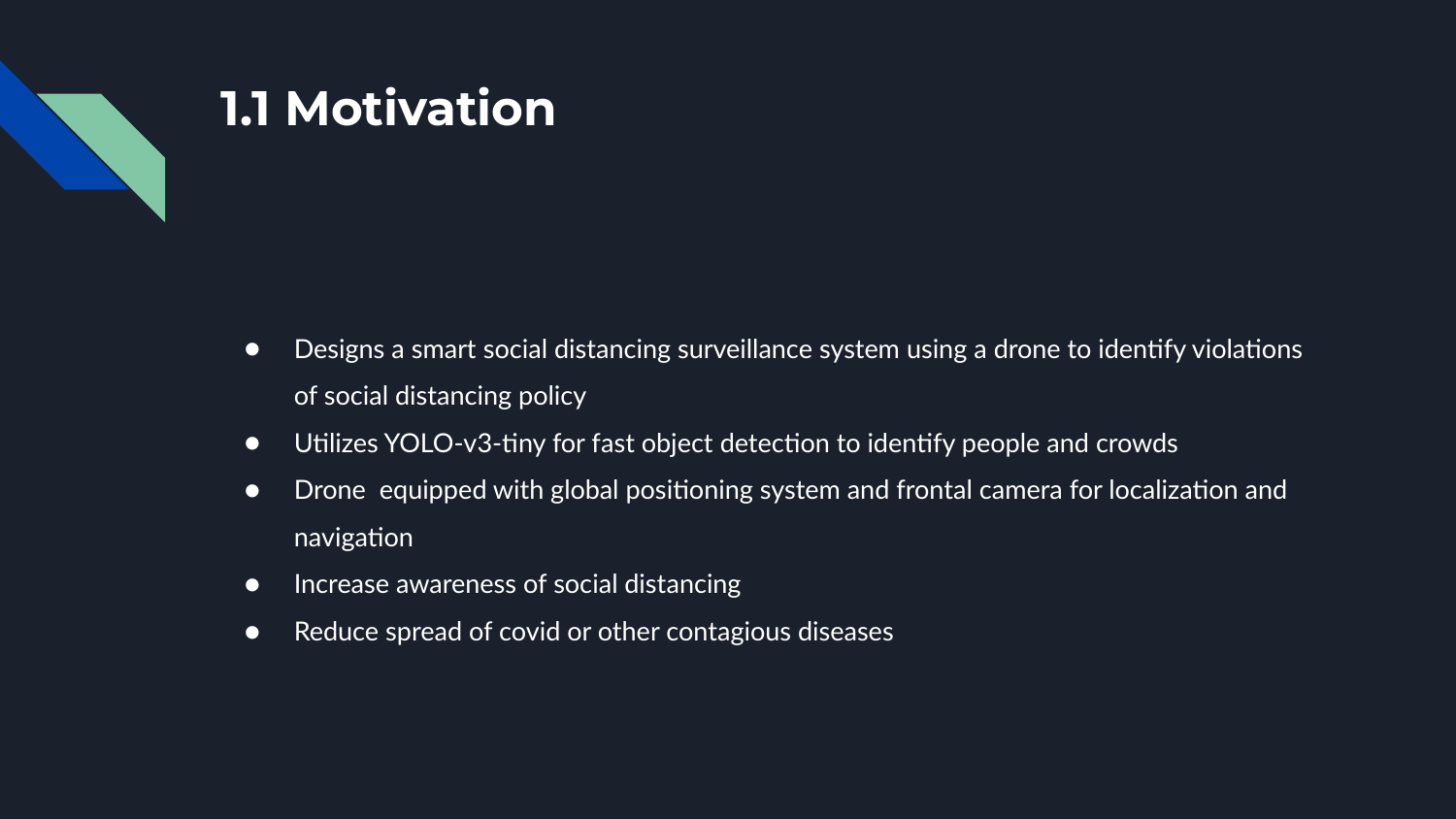

# 1.1 Motivation
Designs a smart social distancing surveillance system using a drone to identify violations of social distancing policy
Utilizes YOLO-v3-tiny for fast object detection to identify people and crowds
Drone  equipped with global positioning system and frontal camera for localization and navigation
Increase awareness of social distancing
Reduce spread of covid or other contagious diseases